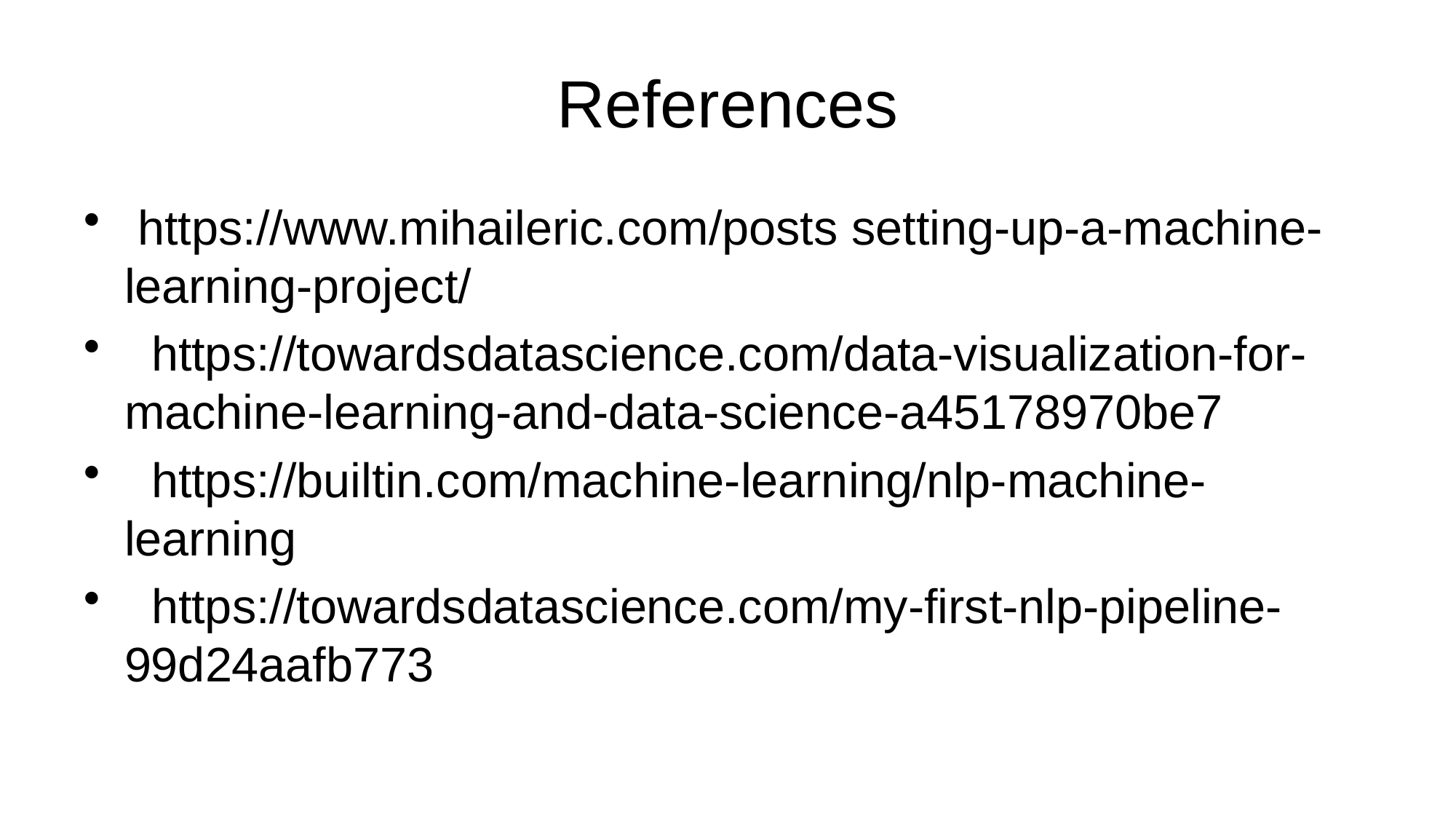

# References
 https://www.mihaileric.com/posts setting-up-a-machine-learning-project/
  https://towardsdatascience.com/data-visualization-for-machine-learning-and-data-science-a45178970be7
  https://builtin.com/machine-learning/nlp-machine-learning
  https://towardsdatascience.com/my-first-nlp-pipeline-99d24aafb773